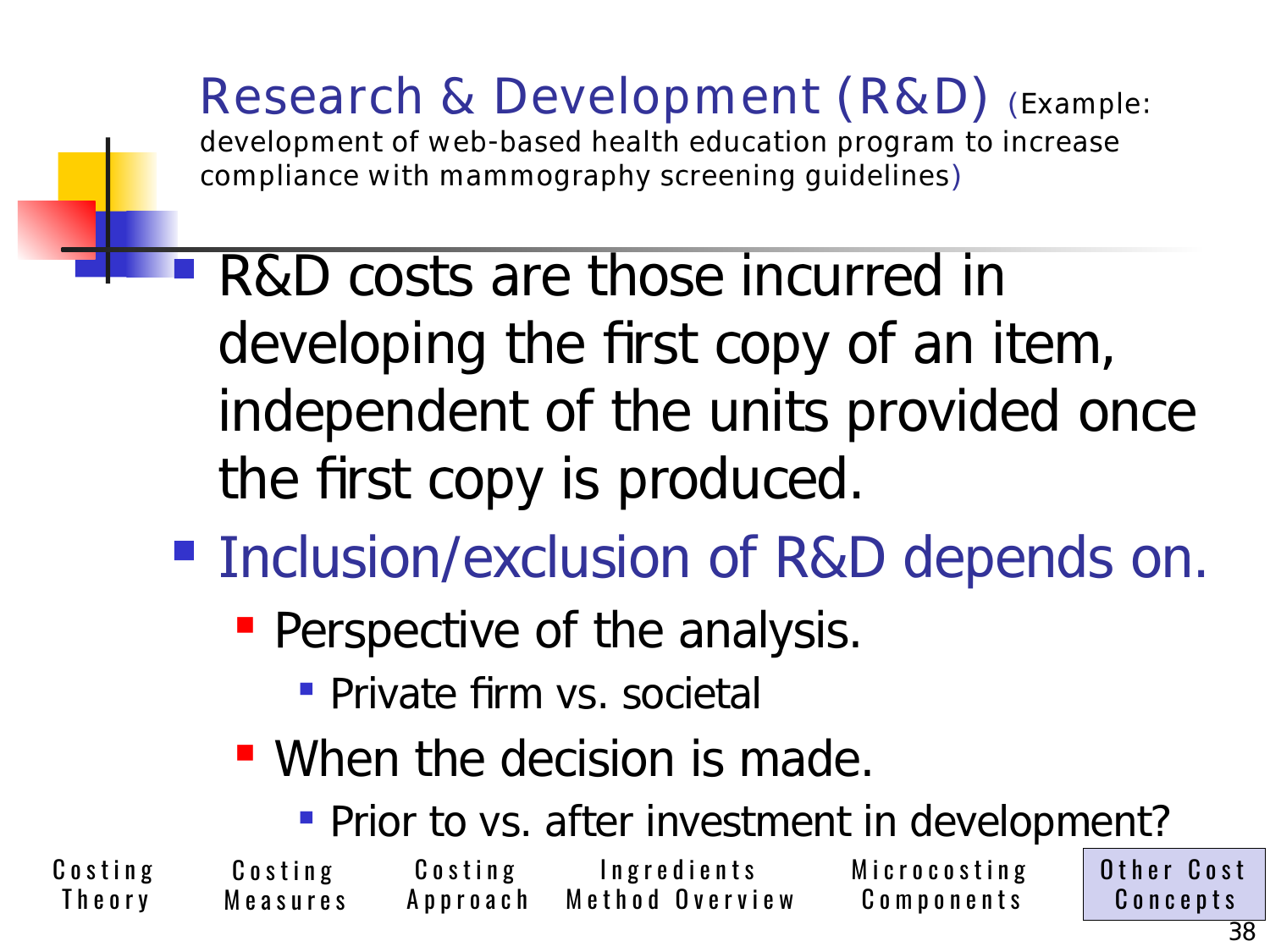

# Research & Development (R&D) (Example: development of web-based health education program to increase compliance with mammography screening guidelines)
R&D costs are those incurred in developing the first copy of an item, independent of the units provided once the first copy is produced.
Inclusion/exclusion of R&D depends on.
Perspective of the analysis.
Private firm vs. societal
When the decision is made.
Prior to vs. after investment in development?
Costing Theory
Ingredients Method Overview
Microcosting Components
Other Cost Concepts
Costing Approach
Costing Measures

38